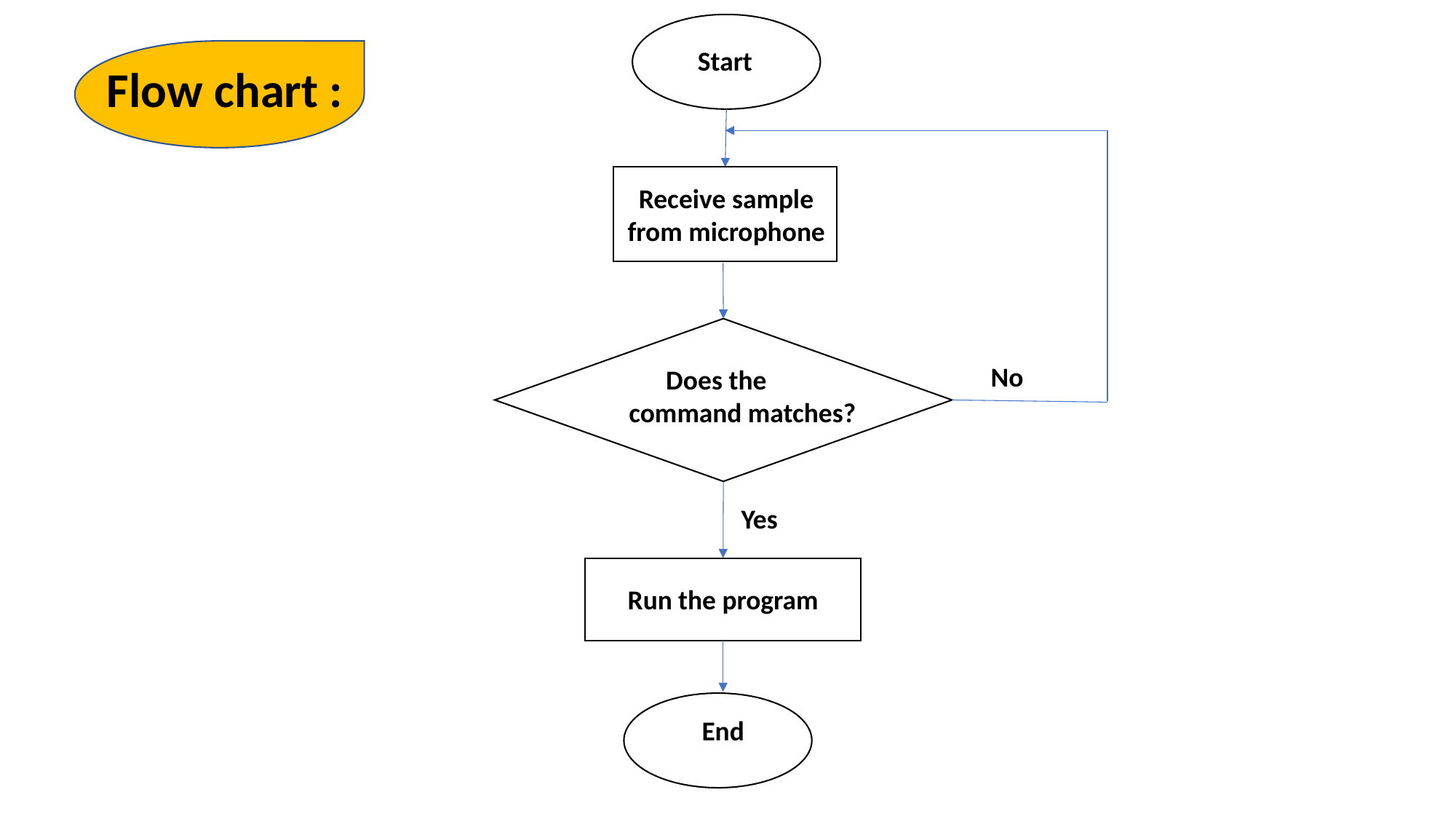

# Flow chart :
Start

Receive sample from microphone

No
             Does the
       command matches?
Yes

Run the program

End